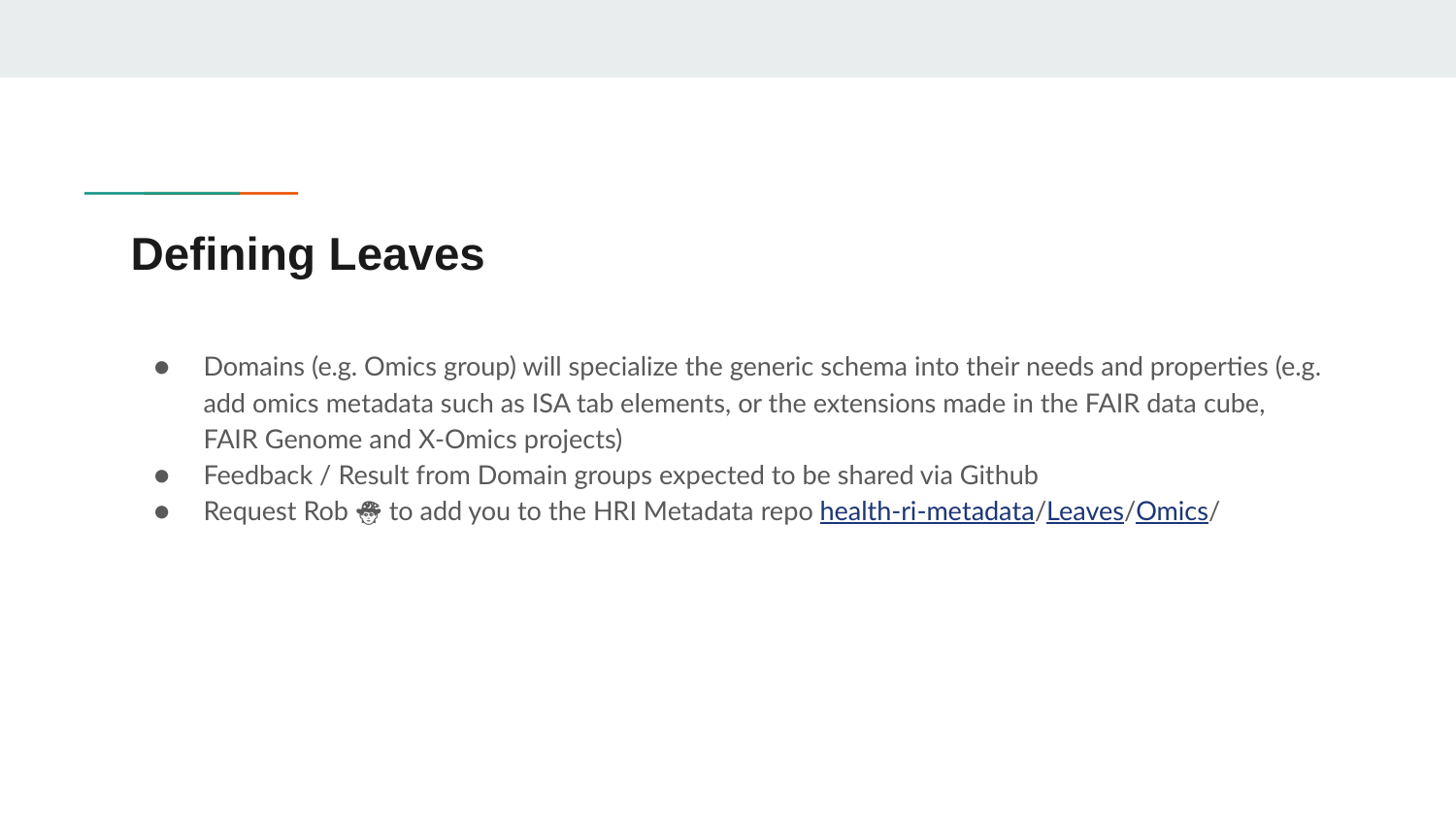

# Defining Leaves
Domains (e.g. Omics group) will specialize the generic schema into their needs and properties (e.g. add omics metadata such as ISA tab elements, or the extensions made in the FAIR data cube, FAIR Genome and X-Omics projects)
Feedback / Result from Domain groups expected to be shared via Github
Request Rob 🧙 to add you to the HRI Metadata repo health-ri-metadata/Leaves/Omics/